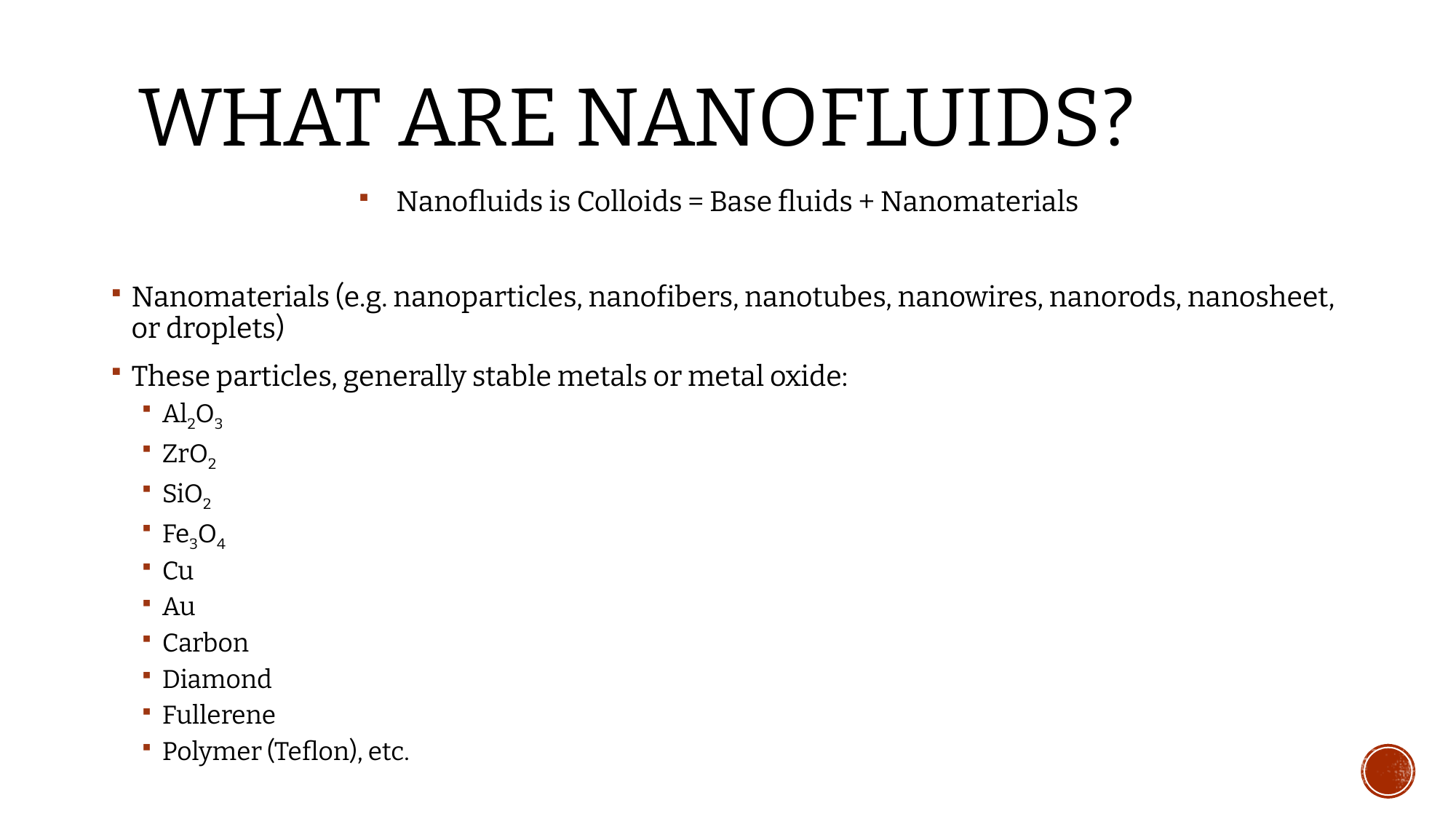

# What are Nanofluids?
Nanofluids is Colloids = Base fluids + Nanomaterials

Nanomaterials (e.g. nanoparticles, nanofibers, nanotubes, nanowires, nanorods, nanosheet, or droplets)
These particles, generally stable metals or metal oxide:
Al2O3
ZrO2
SiO2
Fe3O4
Cu
Au
Carbon
Diamond
Fullerene
Polymer (Teflon), etc.